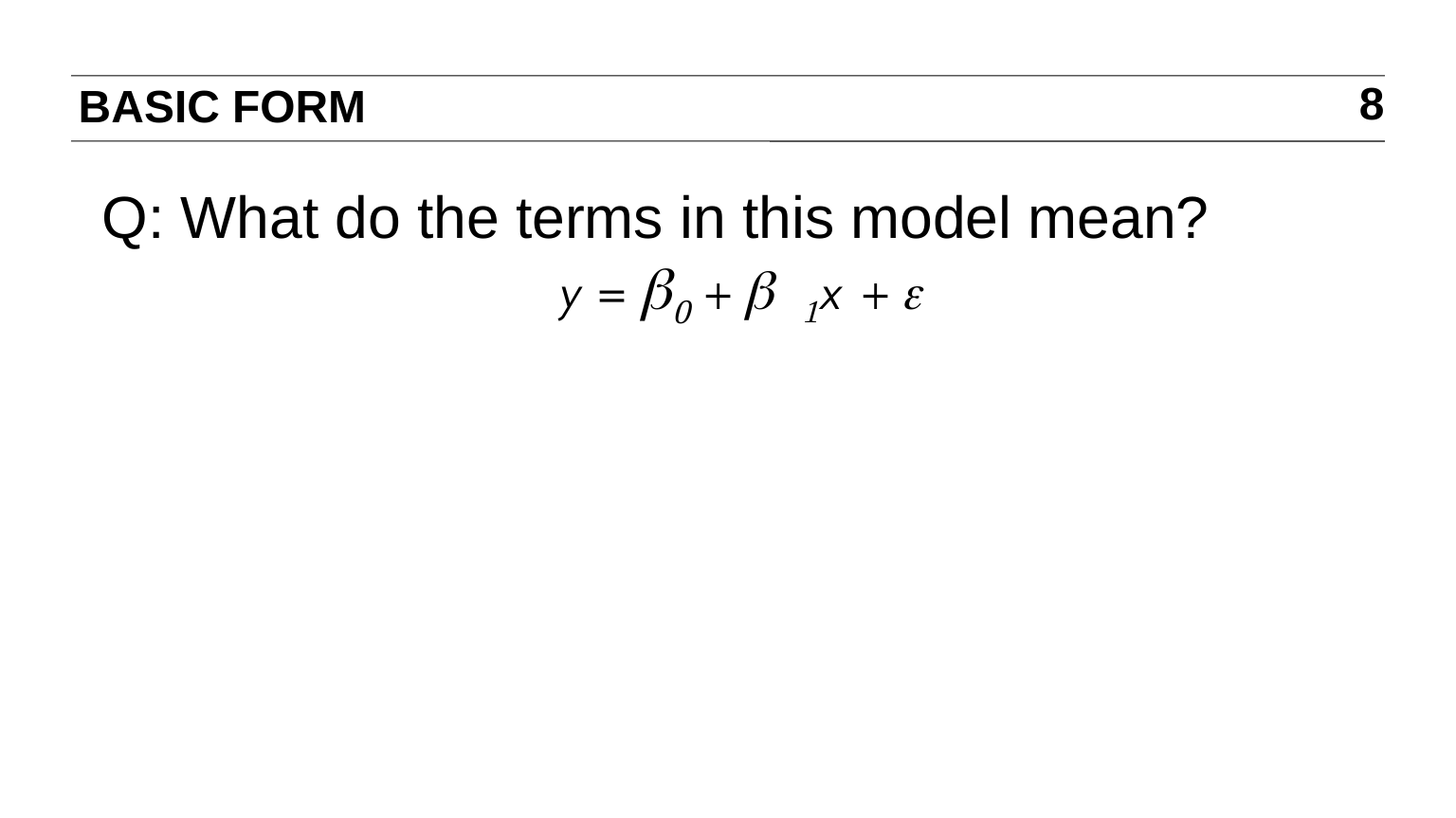

BASIC FORM
8
Q: What do the terms in this model mean?
y = β0 + β 1x + ε